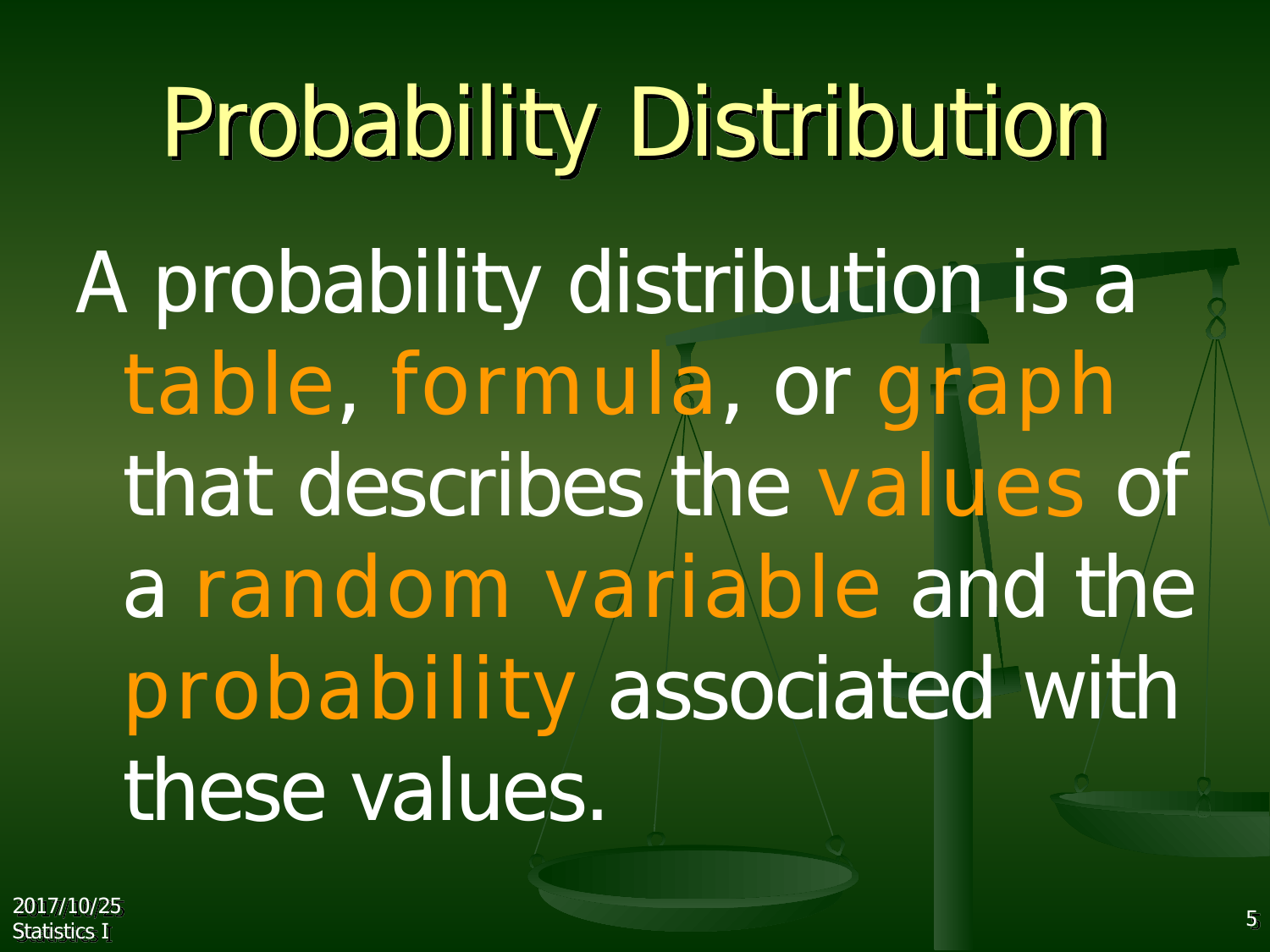

# Probability Distribution
A probability distribution is a table, formula, or graph that describes the values of a random variable and the probability associated with these values.
2017/10/25
Statistics I
5